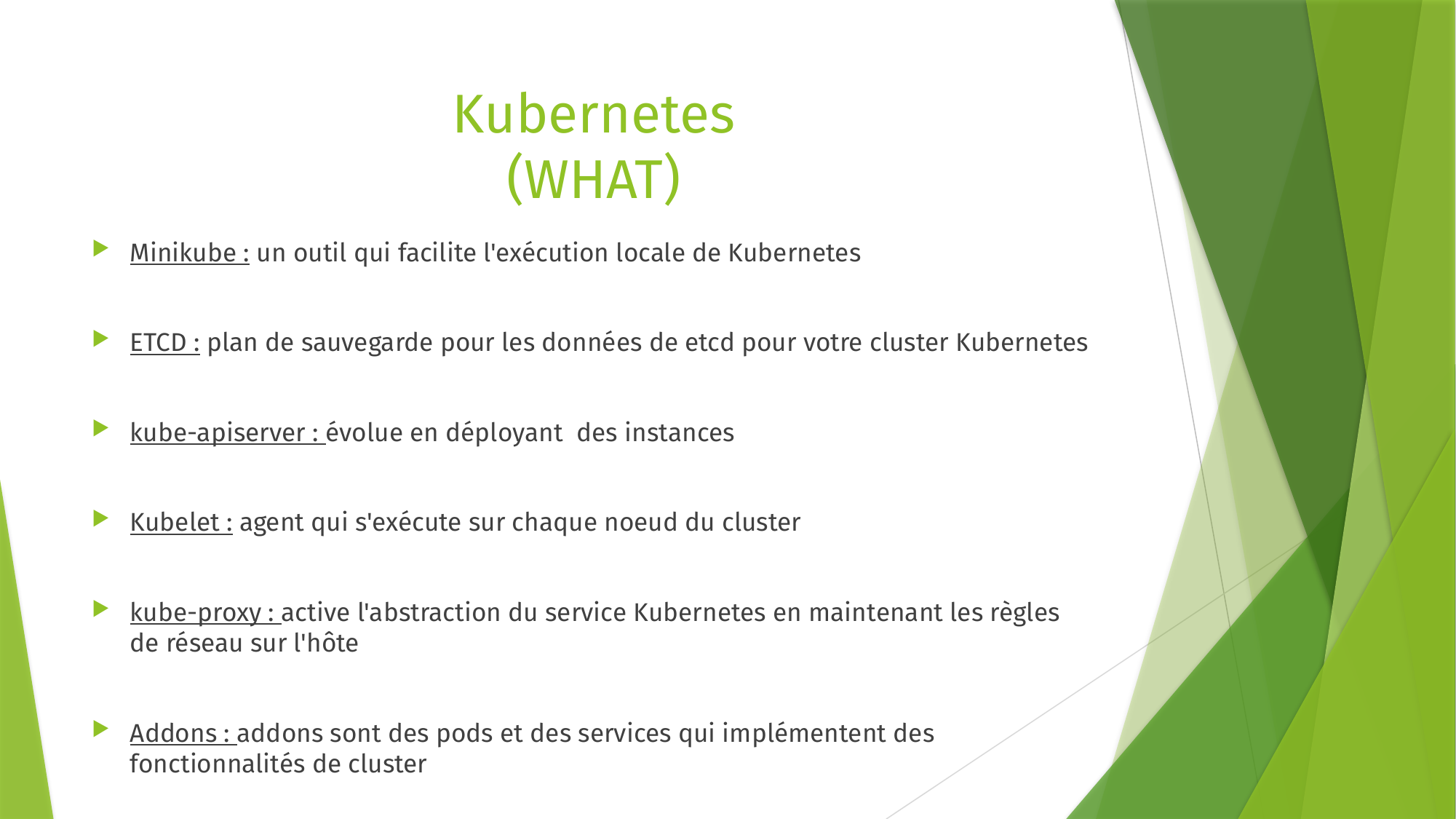

# Kubernetes (WHAT)
Minikube : un outil qui facilite l'exécution locale de Kubernetes

ETCD : plan de sauvegarde pour les données de etcd pour votre cluster Kubernetes

kube-apiserver : évolue en déployant  des instances

Kubelet : agent qui s'exécute sur chaque noeud du cluster

kube-proxy : active l'abstraction du service Kubernetes en maintenant les règles de réseau sur l'hôte

Addons : addons sont des pods et des services qui implémentent des fonctionnalités de cluster